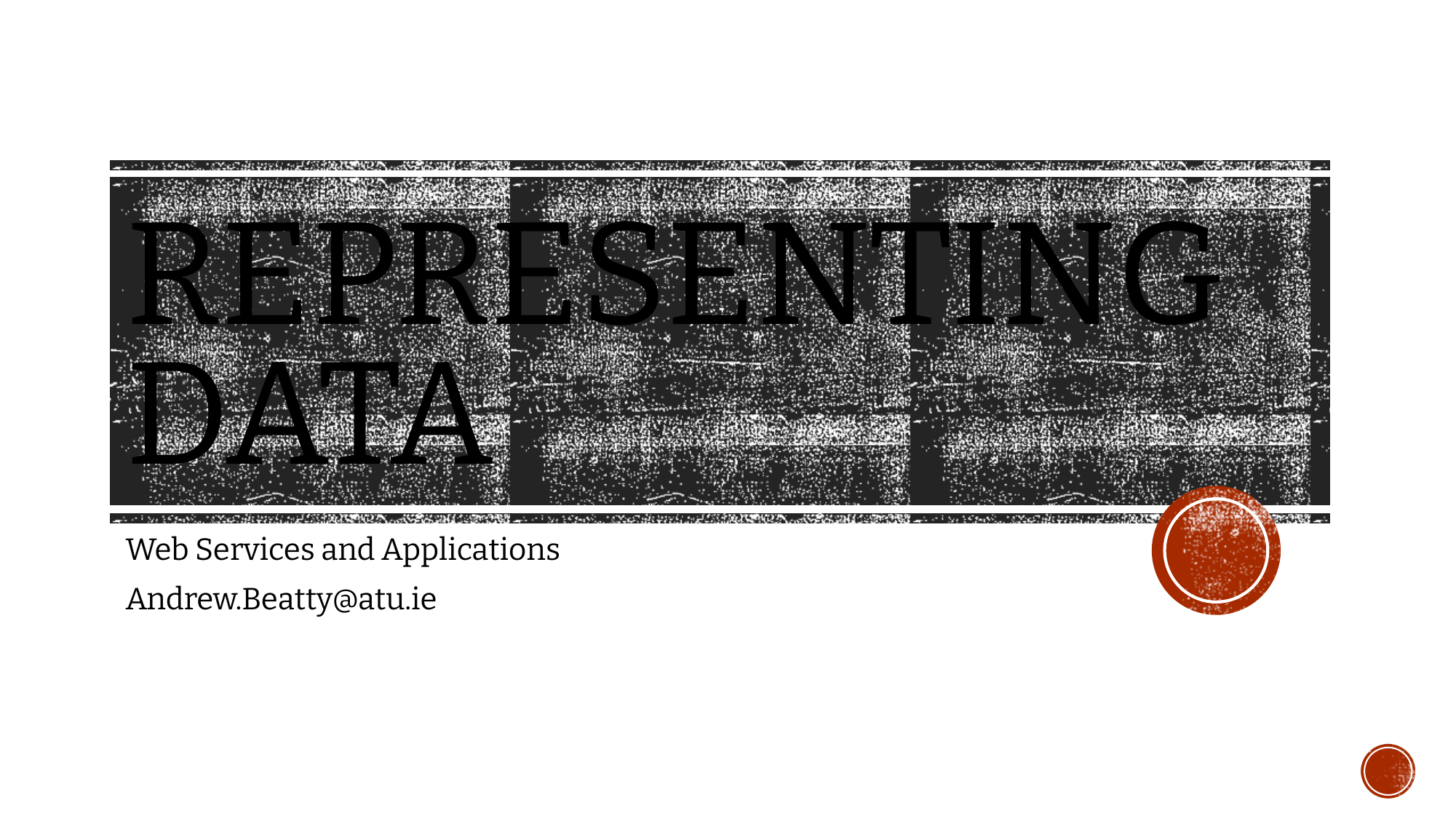

# Representing DAta
Web Services and Applications
Andrew.Beatty@atu.ie